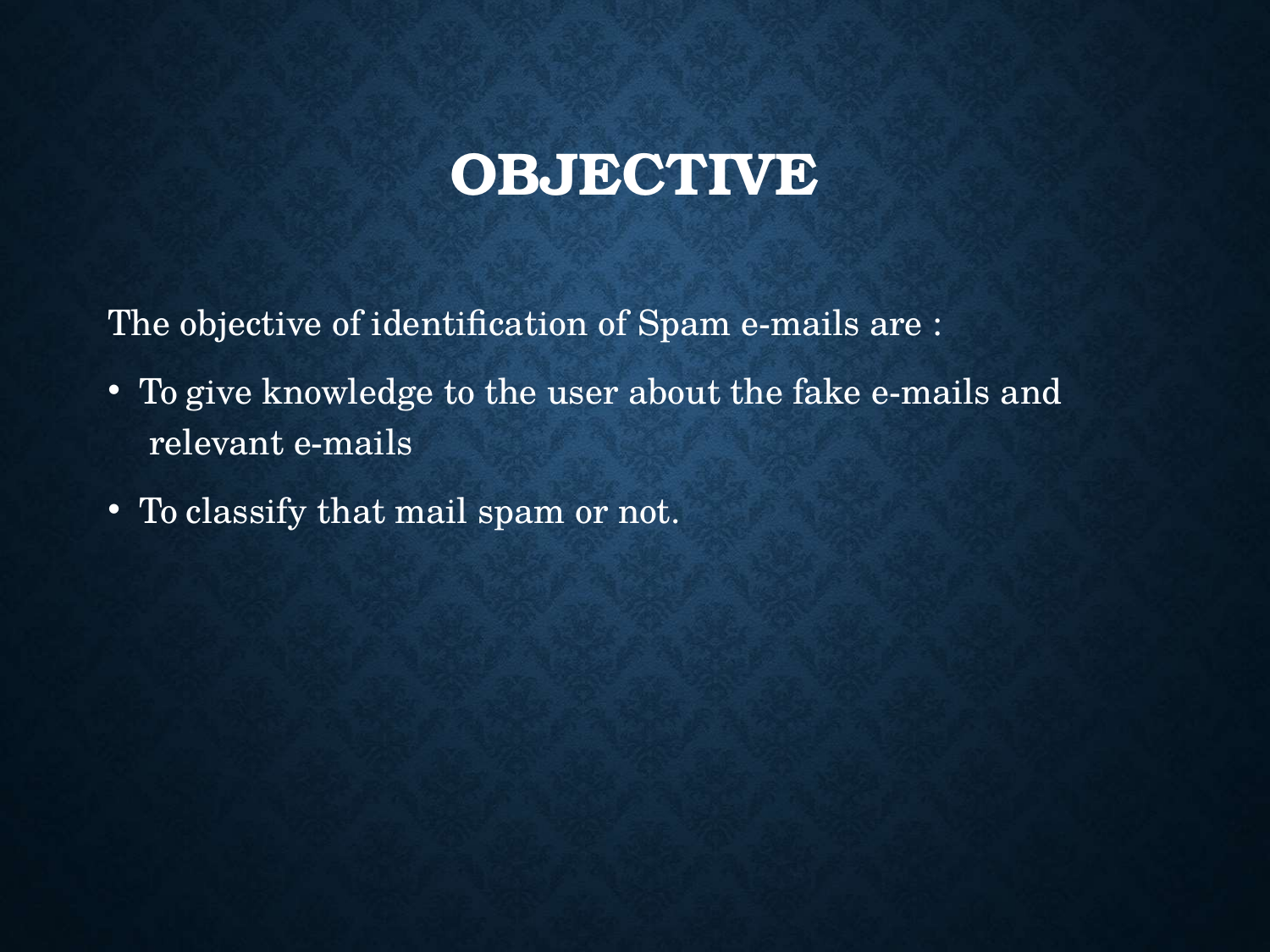

# OBJECTIVE
The objective of identification of Spam e-mails are :
To give knowledge to the user about the fake e-mails and  relevant e-mails
To classify that mail spam or not.